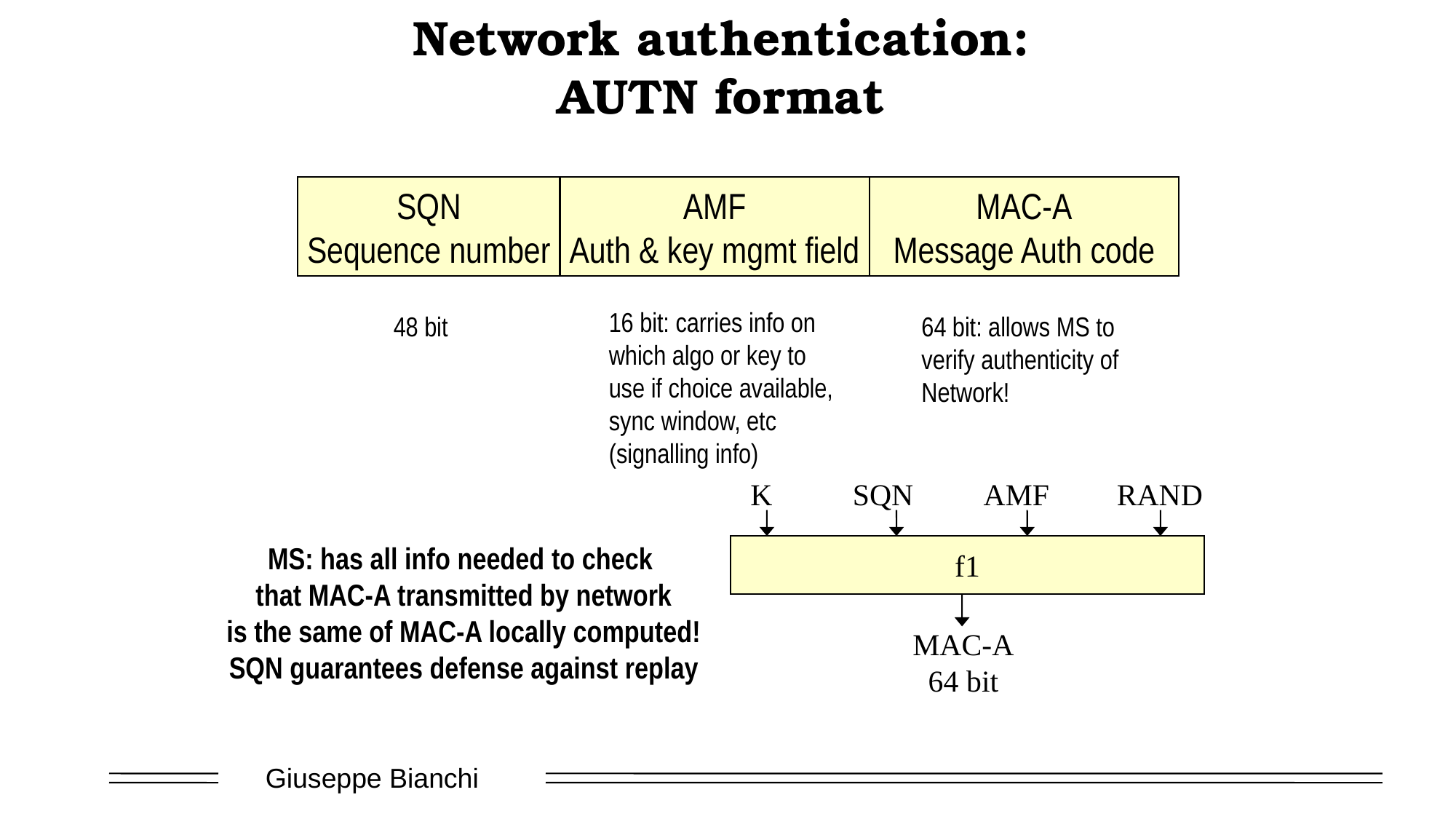

# Network authentication: AUTN format
SQN
Sequence number
AMF
Auth & key mgmt field
MAC-A
Message Auth code
16 bit: carries info on
which algo or key to
use if choice available,
sync window, etc
(signalling info)
48 bit
64 bit: allows MS to
verify authenticity of
Network!
K
SQN
AMF
RAND

MS: has all info needed to check
that MAC-A transmitted by network
is the same of MAC-A locally computed!
SQN guarantees defense against replay
f1

MAC-A
64 bit